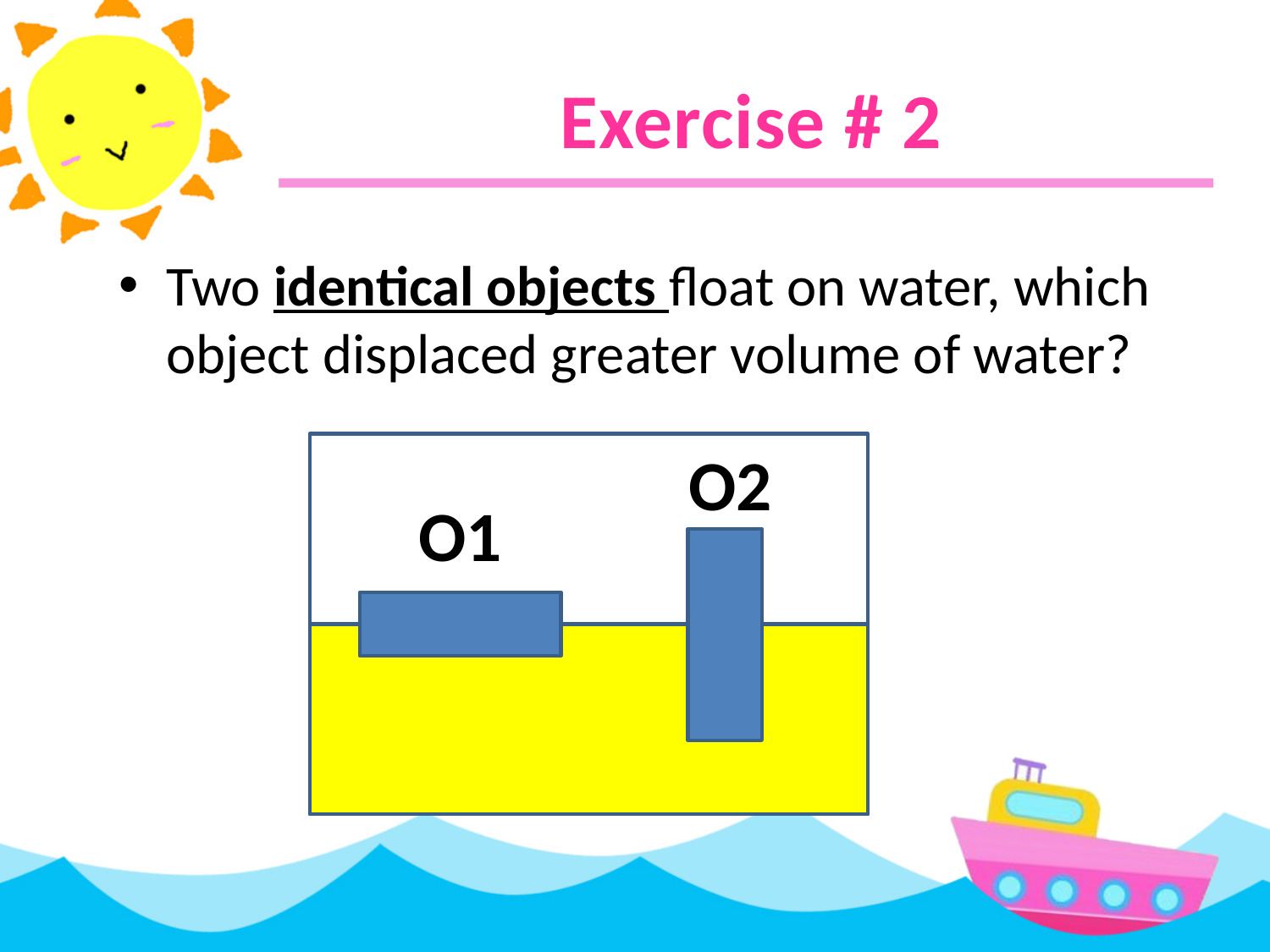

# Exercise # 2
Two identical objects float on water, which object displaced greater volume of water?

O2
O1